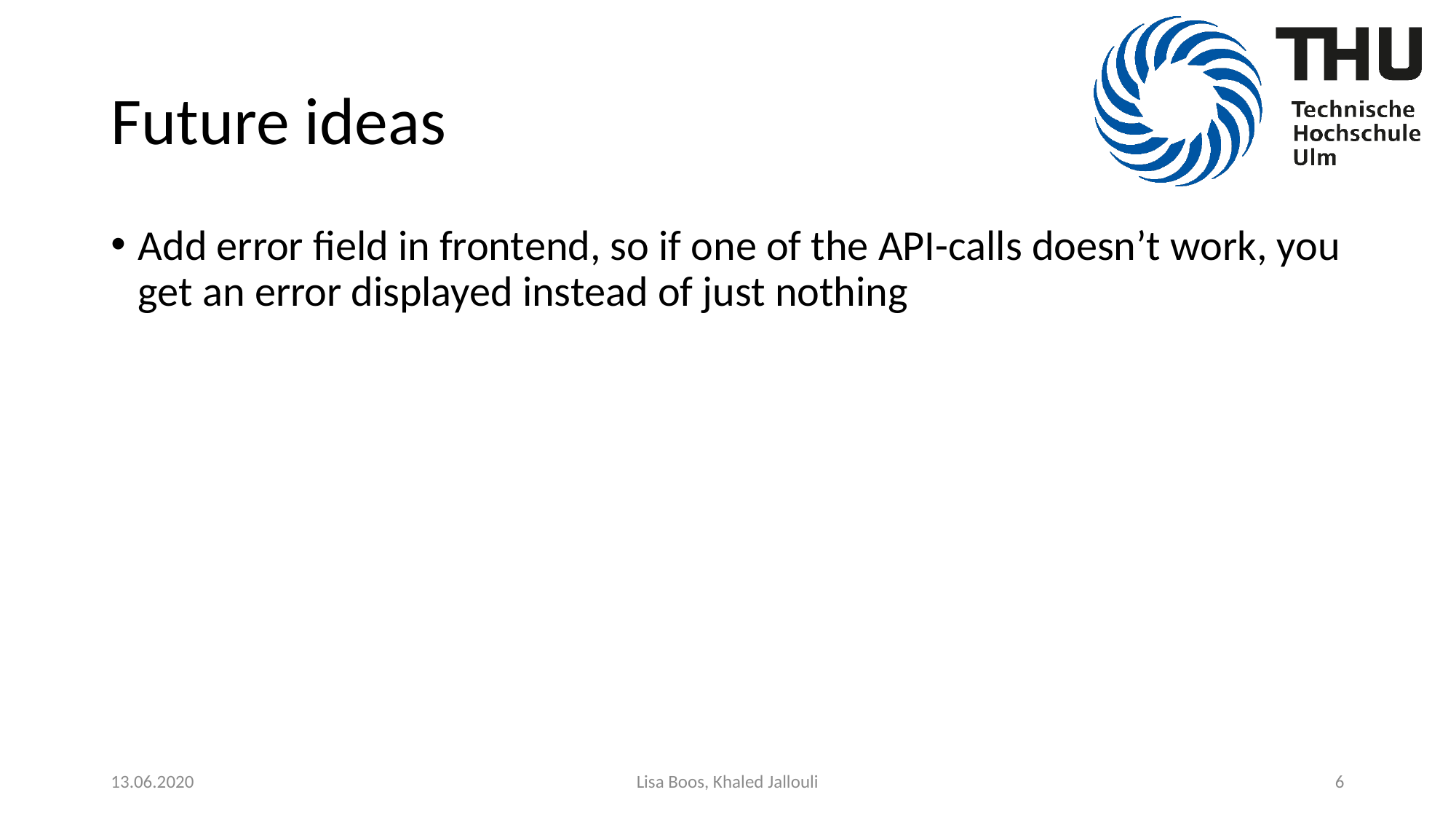

# Future ideas
Add error field in frontend, so if one of the API-calls doesn’t work, you get an error displayed instead of just nothing
13.06.2020
Lisa Boos, Khaled Jallouli
6